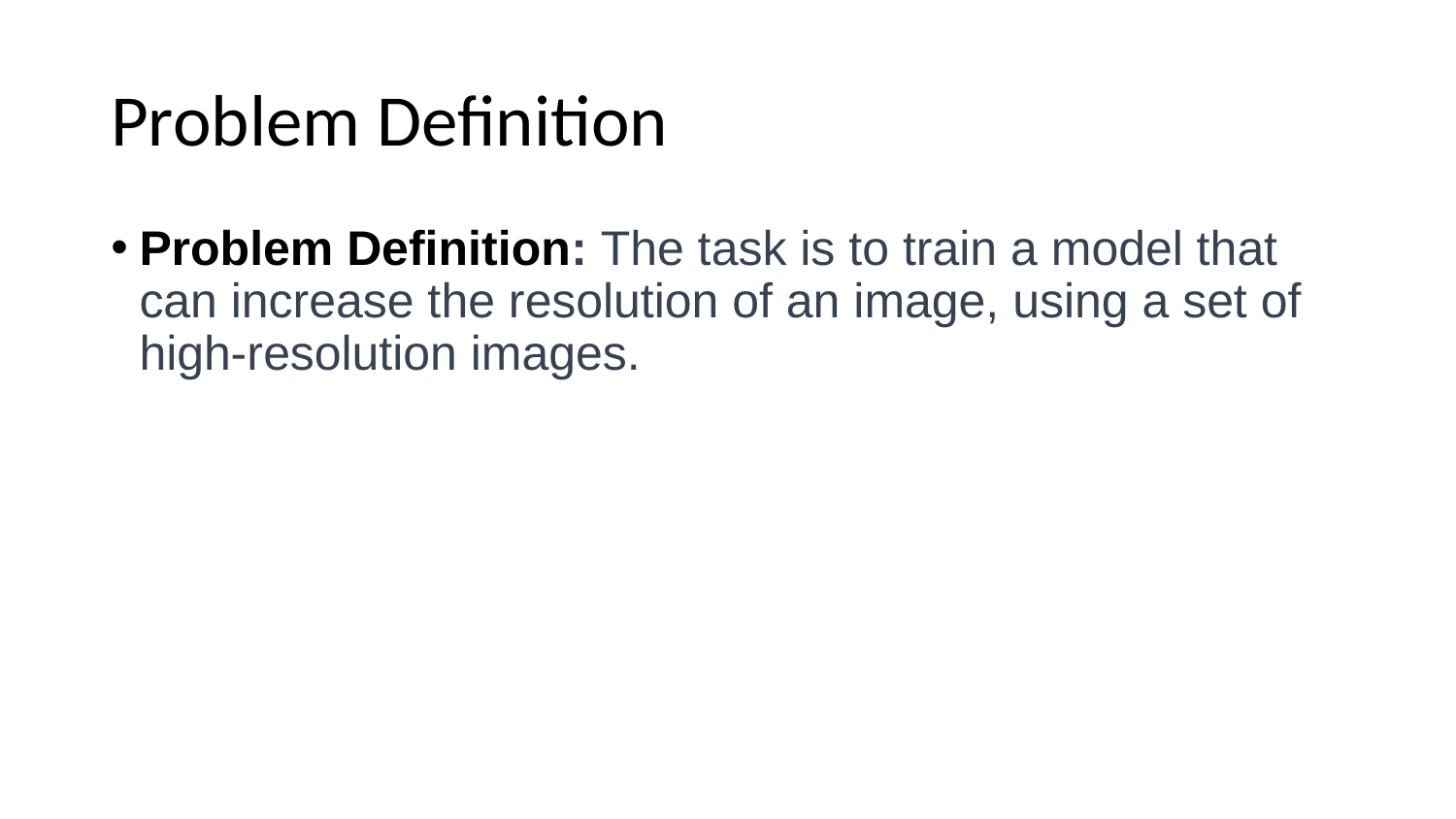

# Problem Definition
Problem Definition: The task is to train a model that can increase the resolution of an image, using a set of high-resolution images.